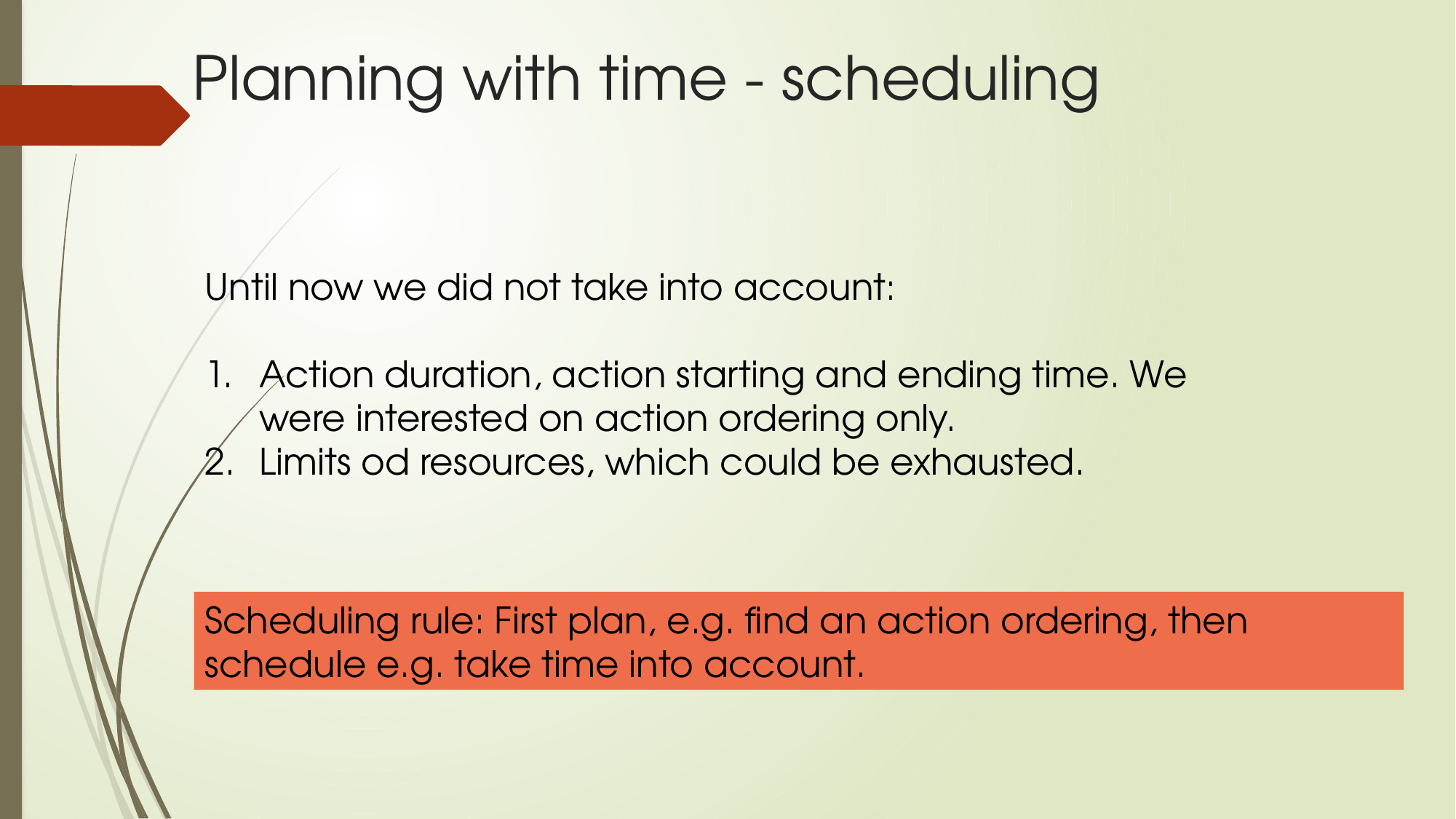

# Planning with time - scheduling
Until now we did not take into account:

Action duration, action starting and ending time. We were interested on action ordering only.
Limits od resources, which could be exhausted.
Scheduling rule: First plan, e.g. find an action ordering, then schedule e.g. take time into account.